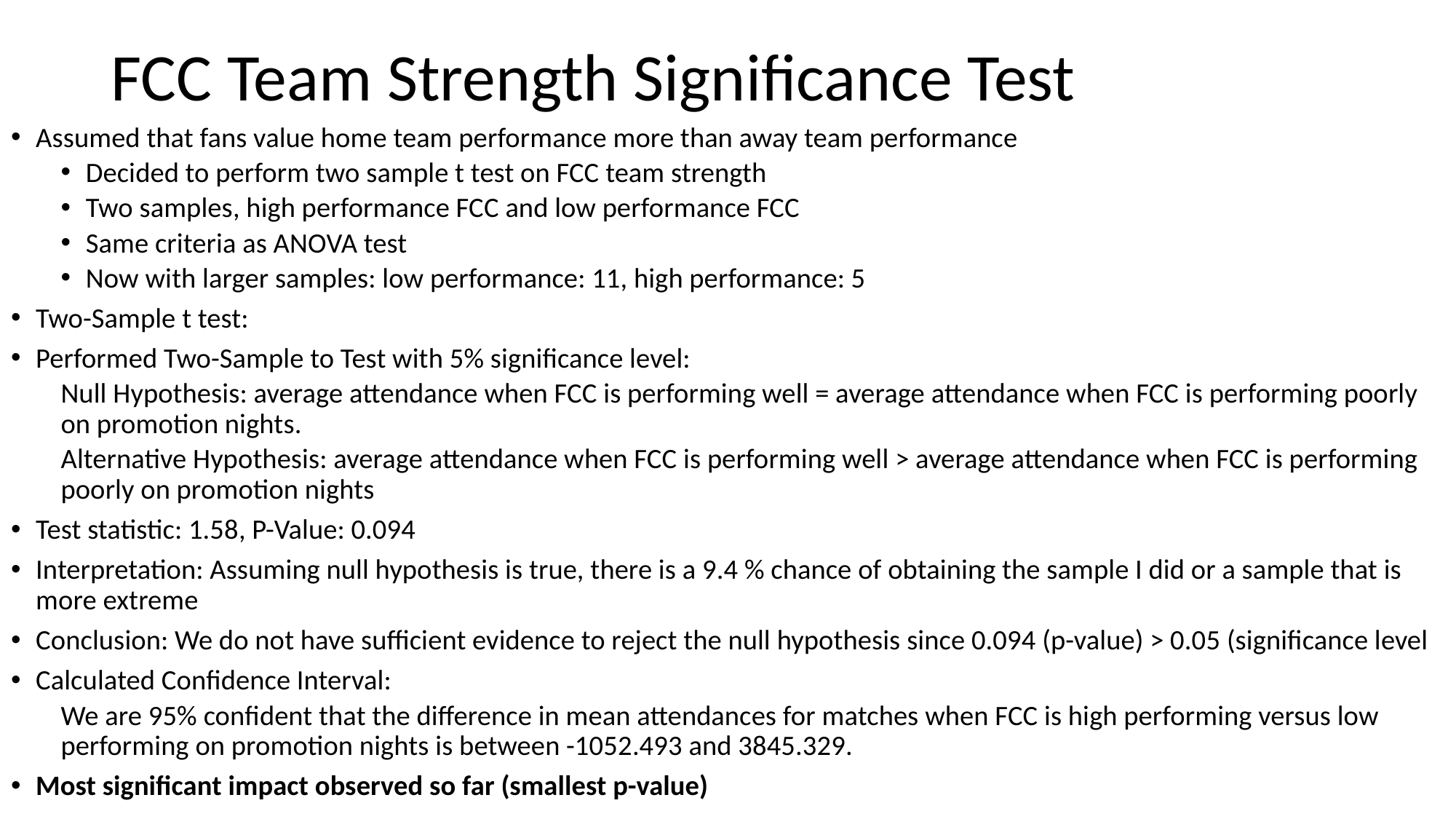

# FCC Team Strength Significance Test
Assumed that fans value home team performance more than away team performance
Decided to perform two sample t test on FCC team strength
Two samples, high performance FCC and low performance FCC
Same criteria as ANOVA test
Now with larger samples: low performance: 11, high performance: 5
Two-Sample t test:
Performed Two-Sample to Test with 5% significance level:
Null Hypothesis: average attendance when FCC is performing well = average attendance when FCC is performing poorly on promotion nights.
Alternative Hypothesis: average attendance when FCC is performing well > average attendance when FCC is performing poorly on promotion nights
Test statistic: 1.58, P-Value: 0.094
Interpretation: Assuming null hypothesis is true, there is a 9.4 % chance of obtaining the sample I did or a sample that is more extreme
Conclusion: We do not have sufficient evidence to reject the null hypothesis since 0.094 (p-value) > 0.05 (significance level
Calculated Confidence Interval:
We are 95% confident that the difference in mean attendances for matches when FCC is high performing versus low performing on promotion nights is between -1052.493 and 3845.329.
Most significant impact observed so far (smallest p-value)